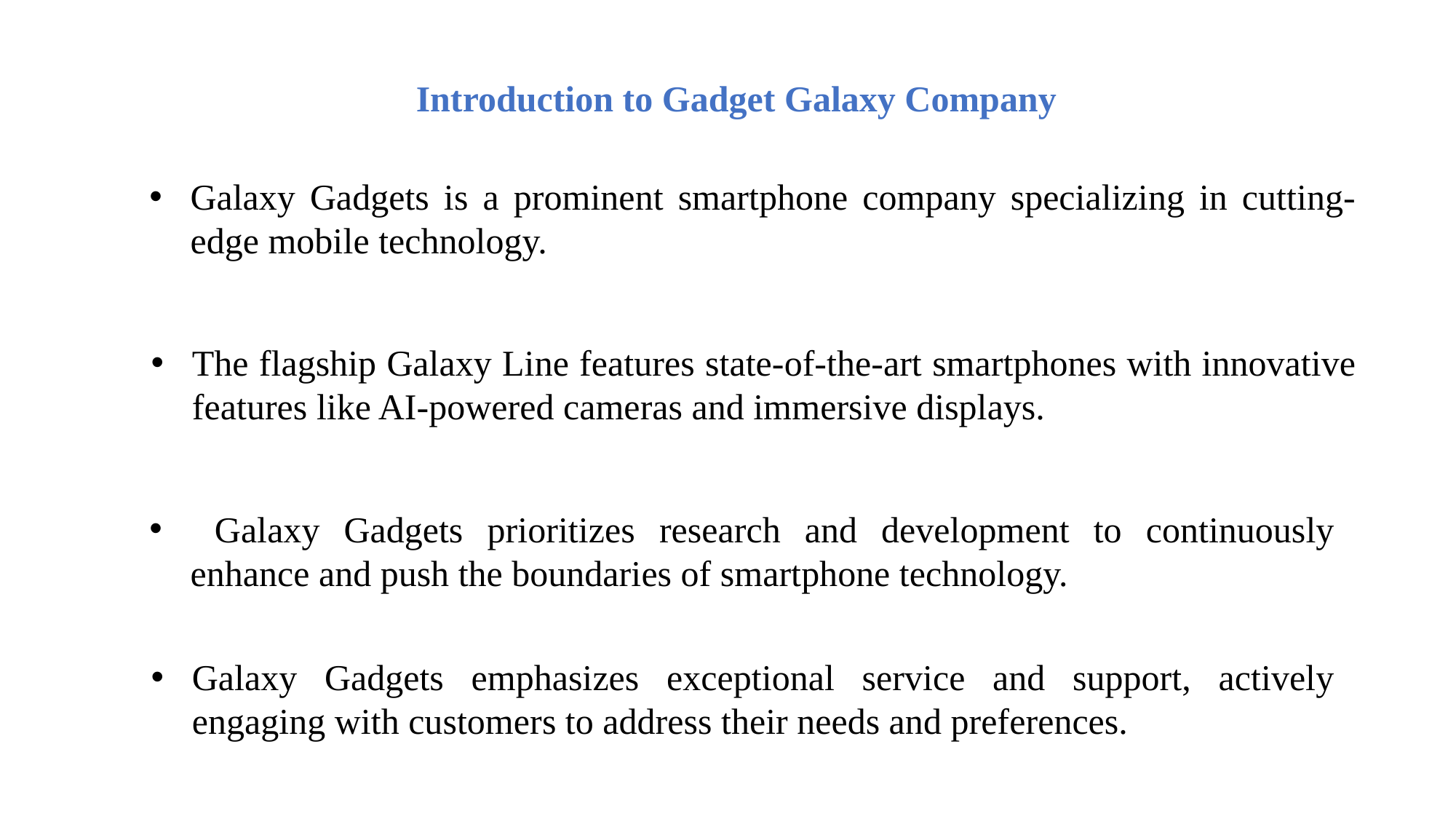

Introduction to Gadget Galaxy Company
Galaxy Gadgets is a prominent smartphone company specializing in cutting-edge mobile technology.
The flagship Galaxy Line features state-of-the-art smartphones with innovative features like AI-powered cameras and immersive displays.
 Galaxy Gadgets prioritizes research and development to continuously enhance and push the boundaries of smartphone technology.
Galaxy Gadgets emphasizes exceptional service and support, actively engaging with customers to address their needs and preferences.